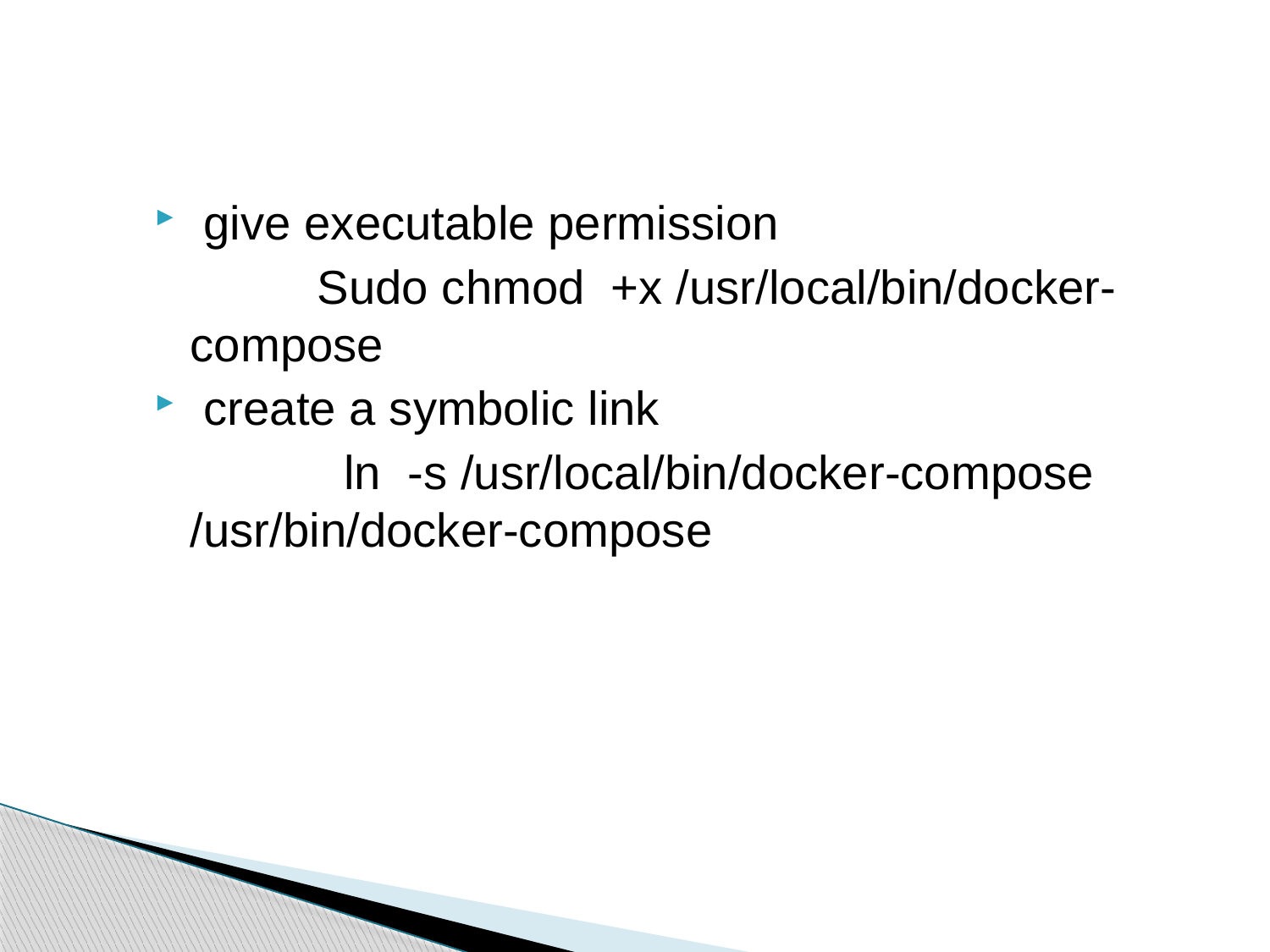

give executable permission
	  	Sudo chmod  +x /usr/local/bin/docker-compose
 create a symbolic link
		  ln  -s /usr/local/bin/docker-compose  /usr/bin/docker-compose